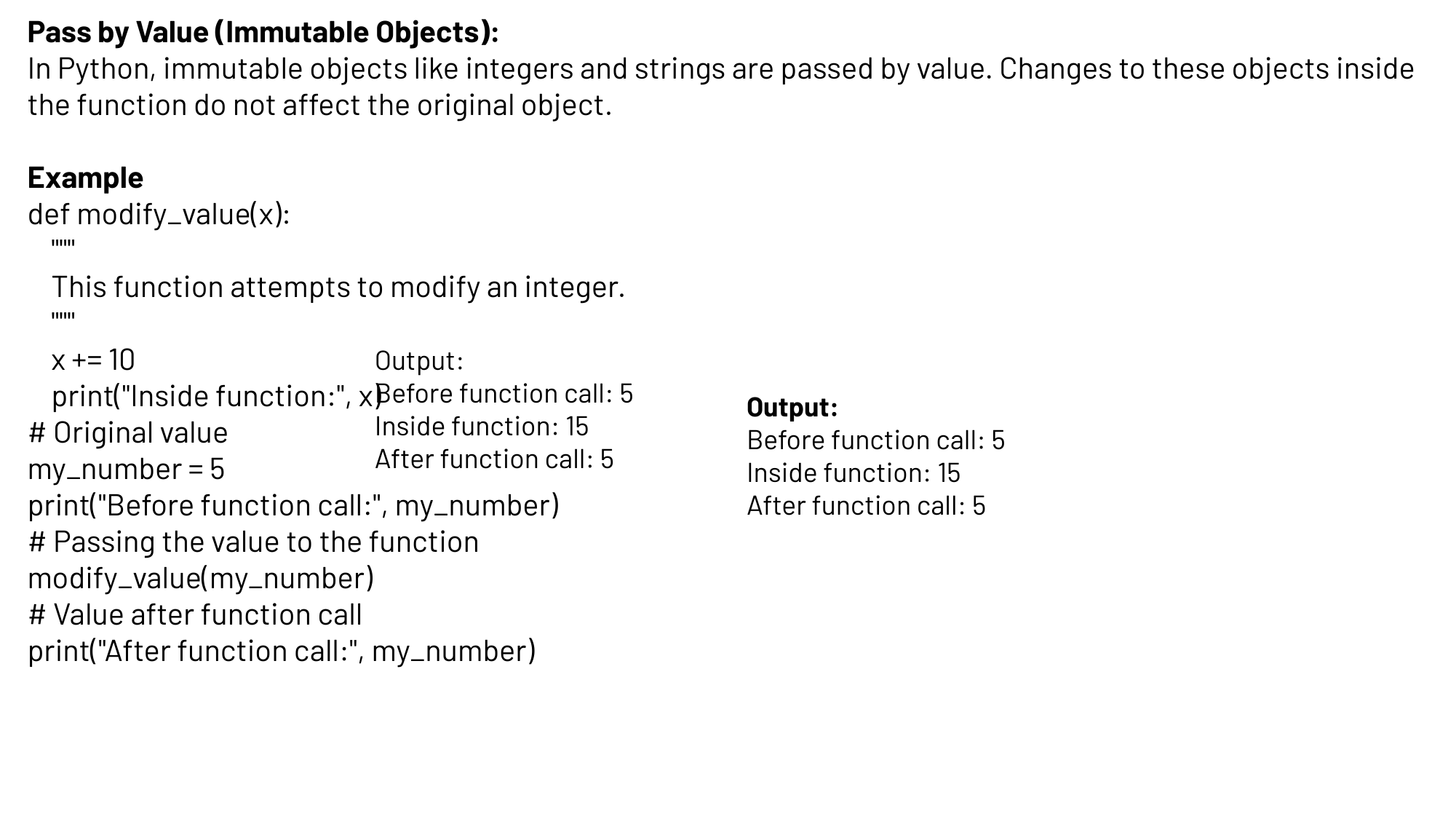

Pass by Value (Immutable Objects):
In Python, immutable objects like integers and strings are passed by value. Changes to these objects inside the function do not affect the original object.

Example
def modify_value(x):
    """
    This function attempts to modify an integer.
    """
    x += 10
    print("Inside function:", x)
# Original value
my_number = 5
print("Before function call:", my_number)
# Passing the value to the function
modify_value(my_number)
# Value after function call
print("After function call:", my_number)

Output:
Before function call: 5
Inside function: 15
After function call: 5
Output:
Before function call: 5
Inside function: 15
After function call: 5